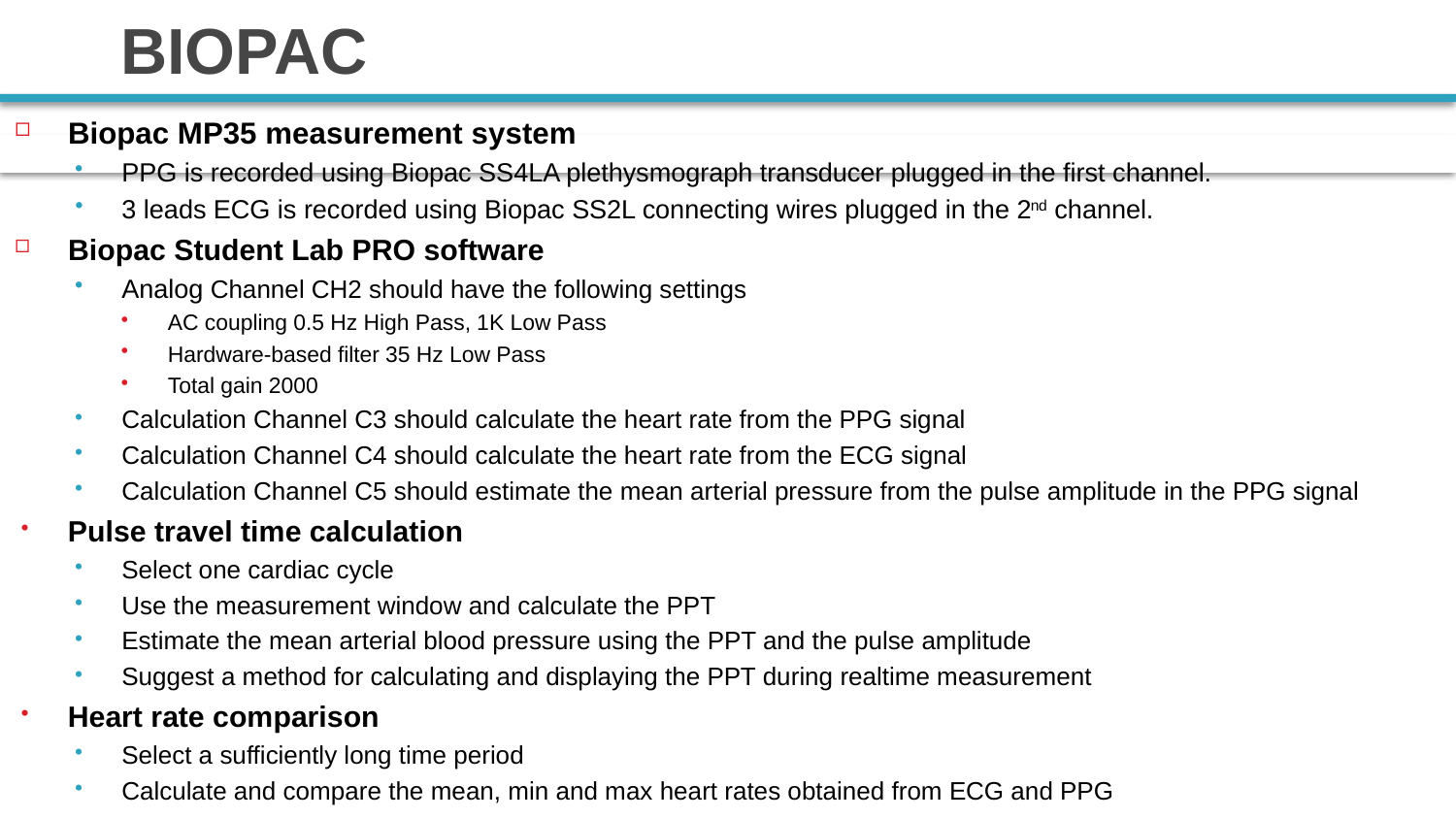

# Exercice 2: ECG & PPG measurement with BIOPAC
Biopac MP35 measurement system
PPG is recorded using Biopac SS4LA plethysmograph transducer plugged in the first channel.
3 leads ECG is recorded using Biopac SS2L connecting wires plugged in the 2nd channel.
Biopac Student Lab PRO software
Analog Channel CH2 should have the following settings
AC coupling 0.5 Hz High Pass, 1K Low Pass
Hardware-based filter 35 Hz Low Pass
Total gain 2000
Calculation Channel C3 should calculate the heart rate from the PPG signal
Calculation Channel C4 should calculate the heart rate from the ECG signal
Calculation Channel C5 should estimate the mean arterial pressure from the pulse amplitude in the PPG signal
Pulse travel time calculation
Select one cardiac cycle
Use the measurement window and calculate the PPT
Estimate the mean arterial blood pressure using the PPT and the pulse amplitude
Suggest a method for calculating and displaying the PPT during realtime measurement
Heart rate comparison
Select a sufficiently long time period
Calculate and compare the mean, min and max heart rates obtained from ECG and PPG